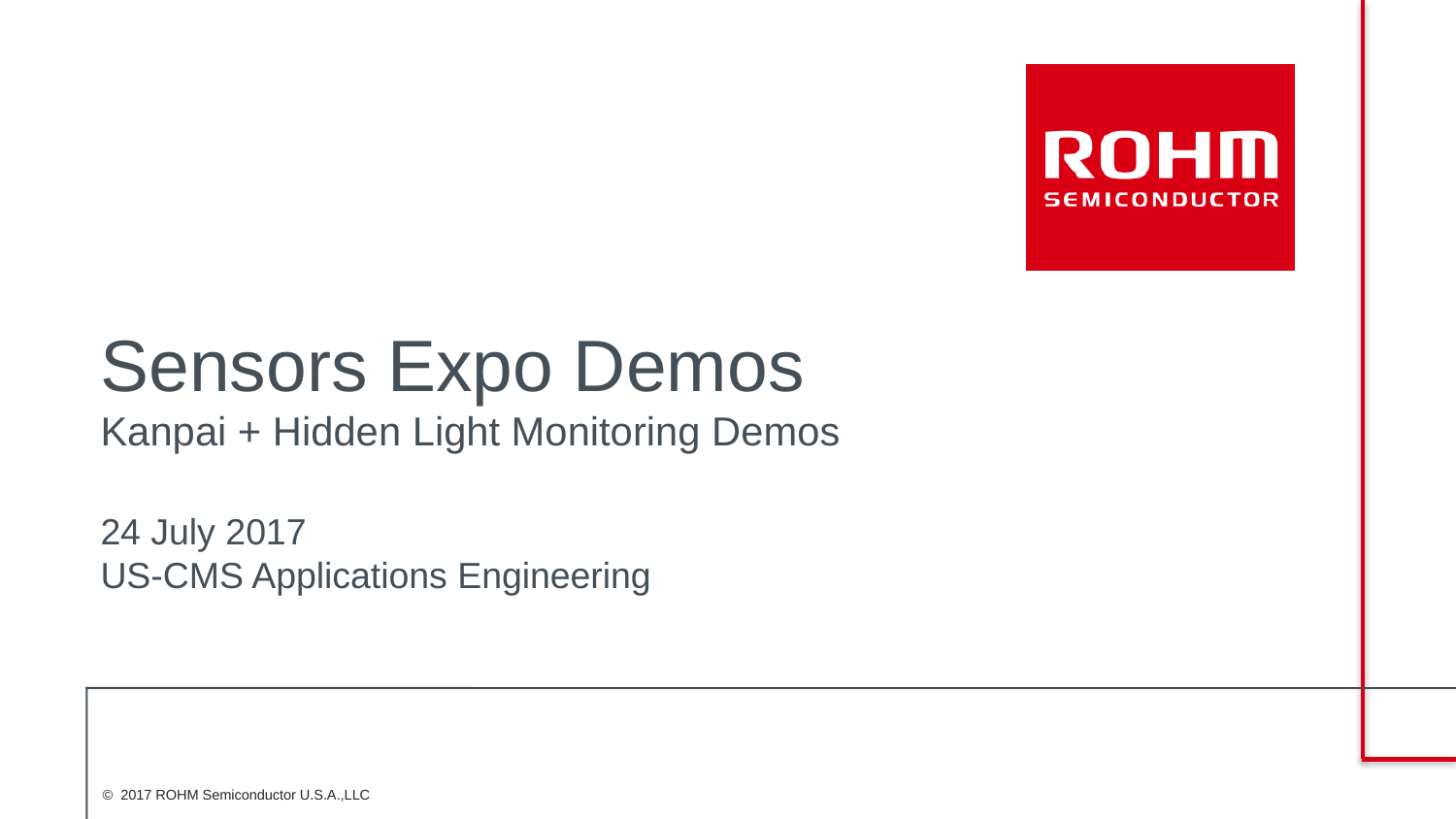

# Sensors Expo Demos Kanpai + Hidden Light Monitoring Demos
24 July 2017
US-CMS Applications Engineering